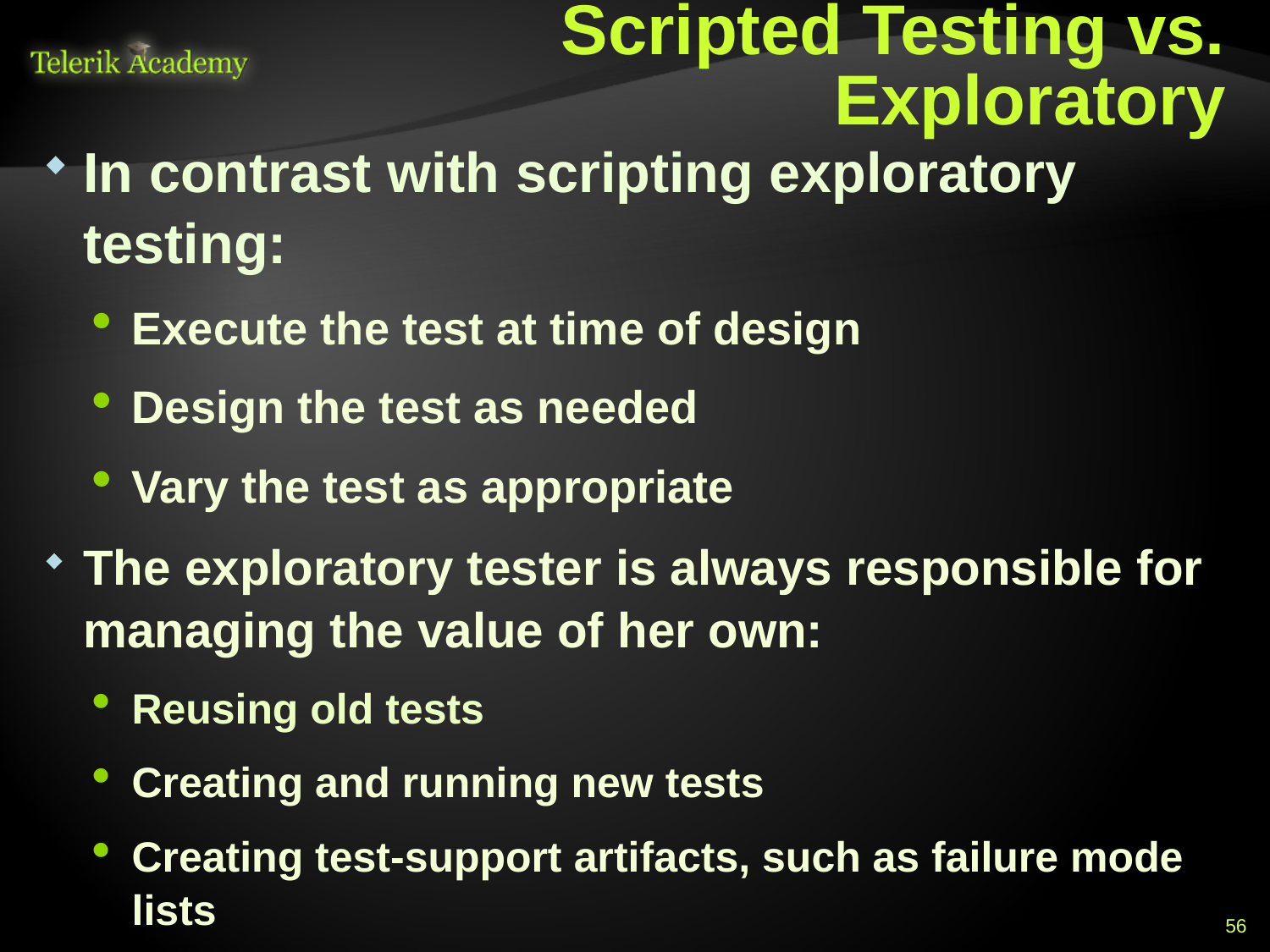

# Scripted Testing vs. Exploratory
In contrast with scripting exploratory testing:
Execute the test at time of design
Design the test as needed
Vary the test as appropriate
The exploratory tester is always responsible for managing the value of her own:
Reusing old tests
Creating and running new tests
Creating test-support artifacts, such as failure mode lists
Conducting background research that can then guide test design

56